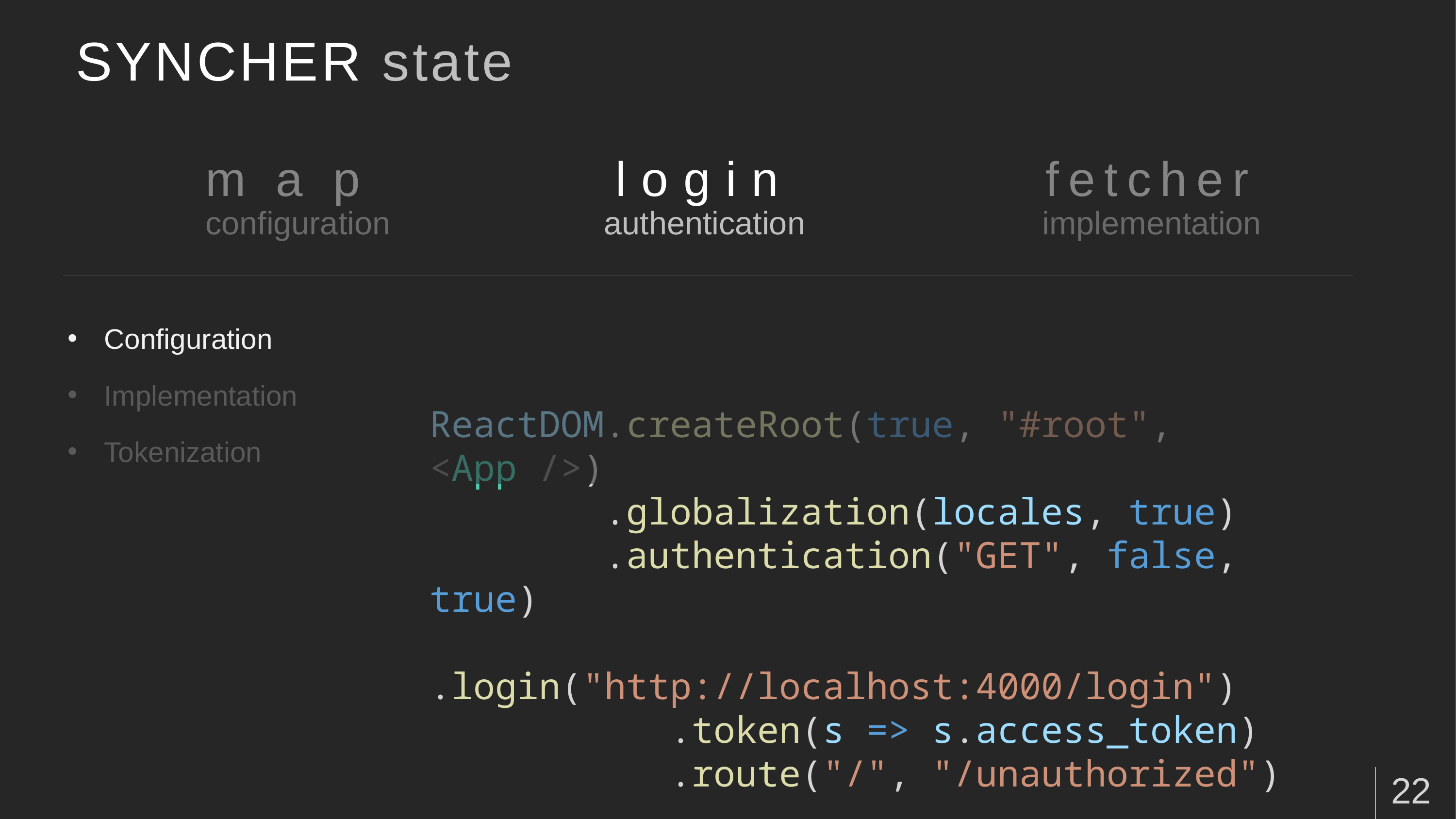

# SYNCHER state

map
configuration
login
authentication

fetcher
implementation

Configuration
Implementation
Tokenization

ReactDOM.createRoot(true, "#root", <App />)
        .globalization(locales, true)
        .authentication("GET", false, true)
           .login("http://localhost:4000/login")
           .token(s => s.access_token)
           .route("/", "/unauthorized")

22